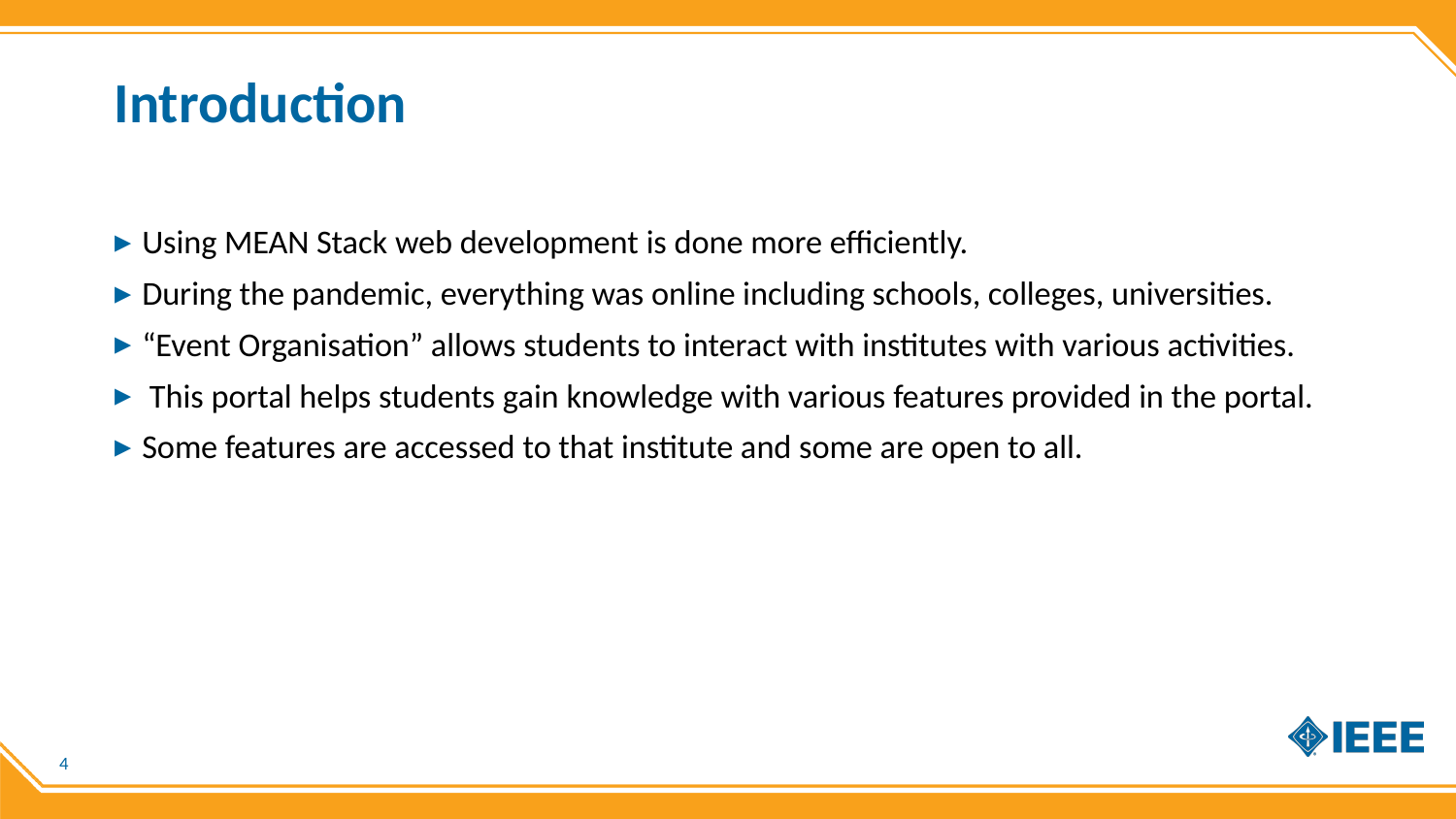

# Introduction
Using MEAN Stack web development is done more efficiently.
During the pandemic, everything was online including schools, colleges, universities.
“Event Organisation” allows students to interact with institutes with various activities.
 This portal helps students gain knowledge with various features provided in the portal.
Some features are accessed to that institute and some are open to all.

4